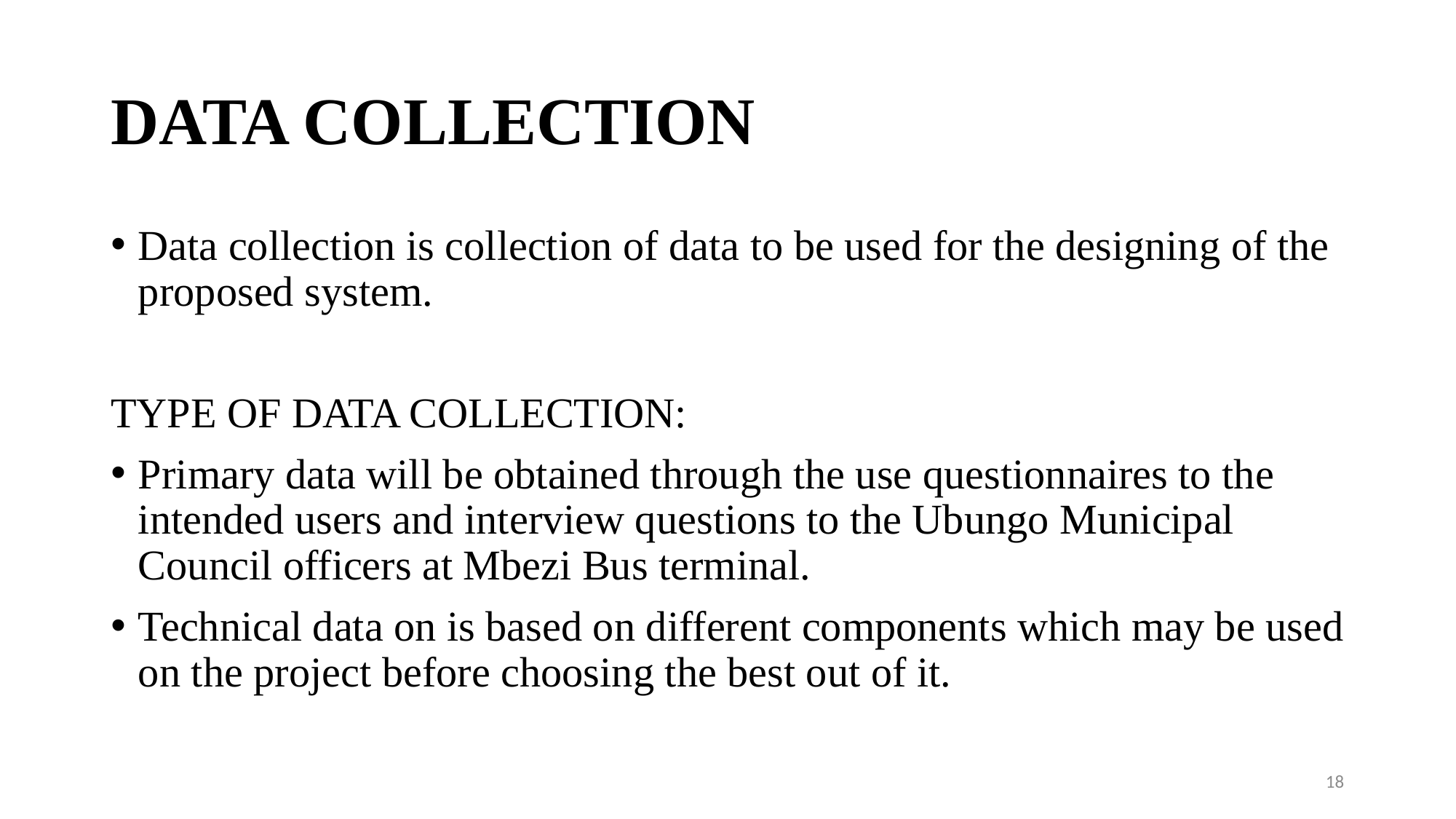

# DATA COLLECTION
Data collection is collection of data to be used for the designing of the proposed system.

TYPE OF DATA COLLECTION:
Primary data will be obtained through the use questionnaires to the intended users and interview questions to the Ubungo Municipal Council officers at Mbezi Bus terminal.
Technical data on is based on different components which may be used on the project before choosing the best out of it.

18